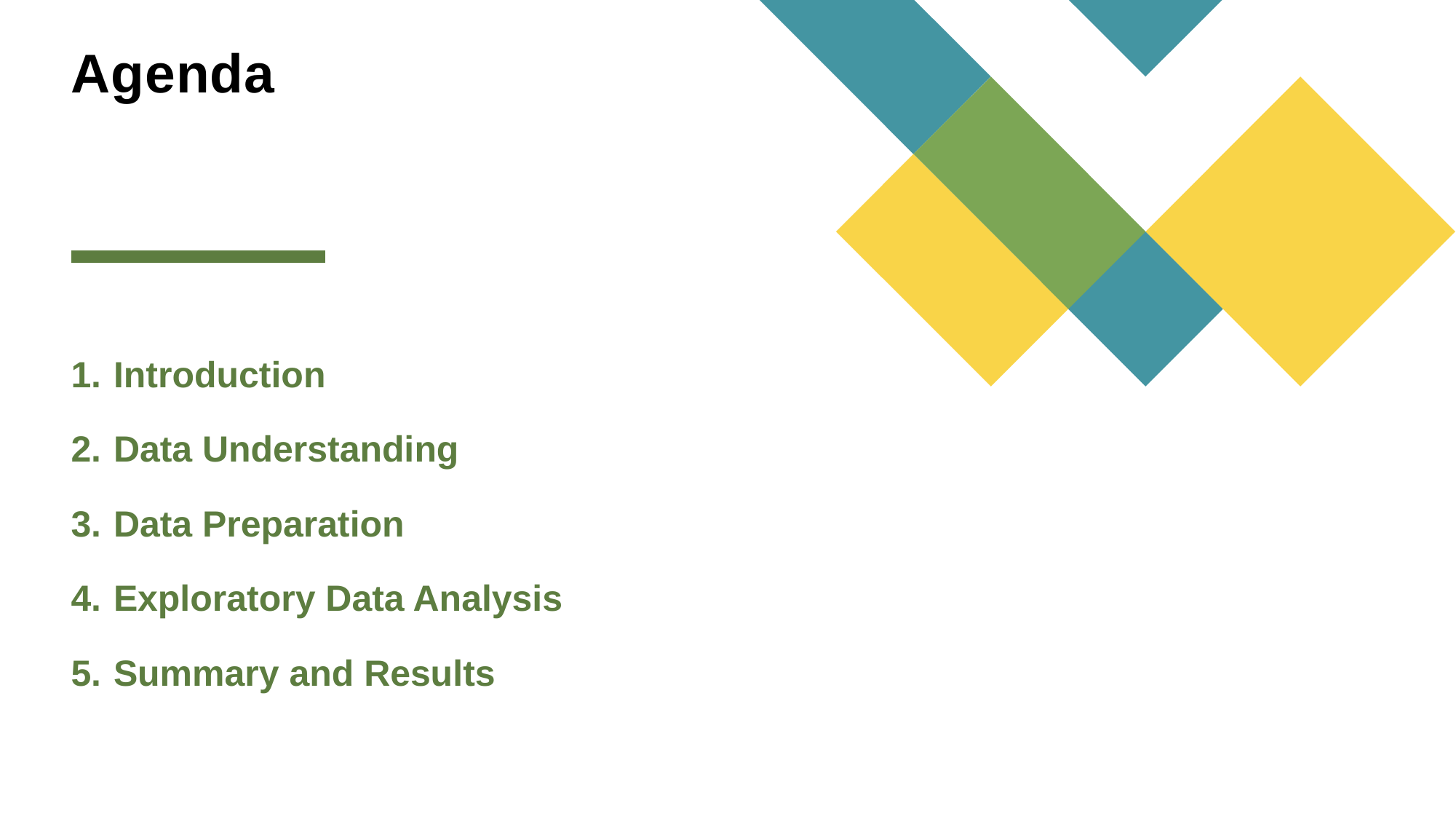

# Agenda
Introduction
Data Understanding
Data Preparation
Exploratory Data Analysis
Summary and Results